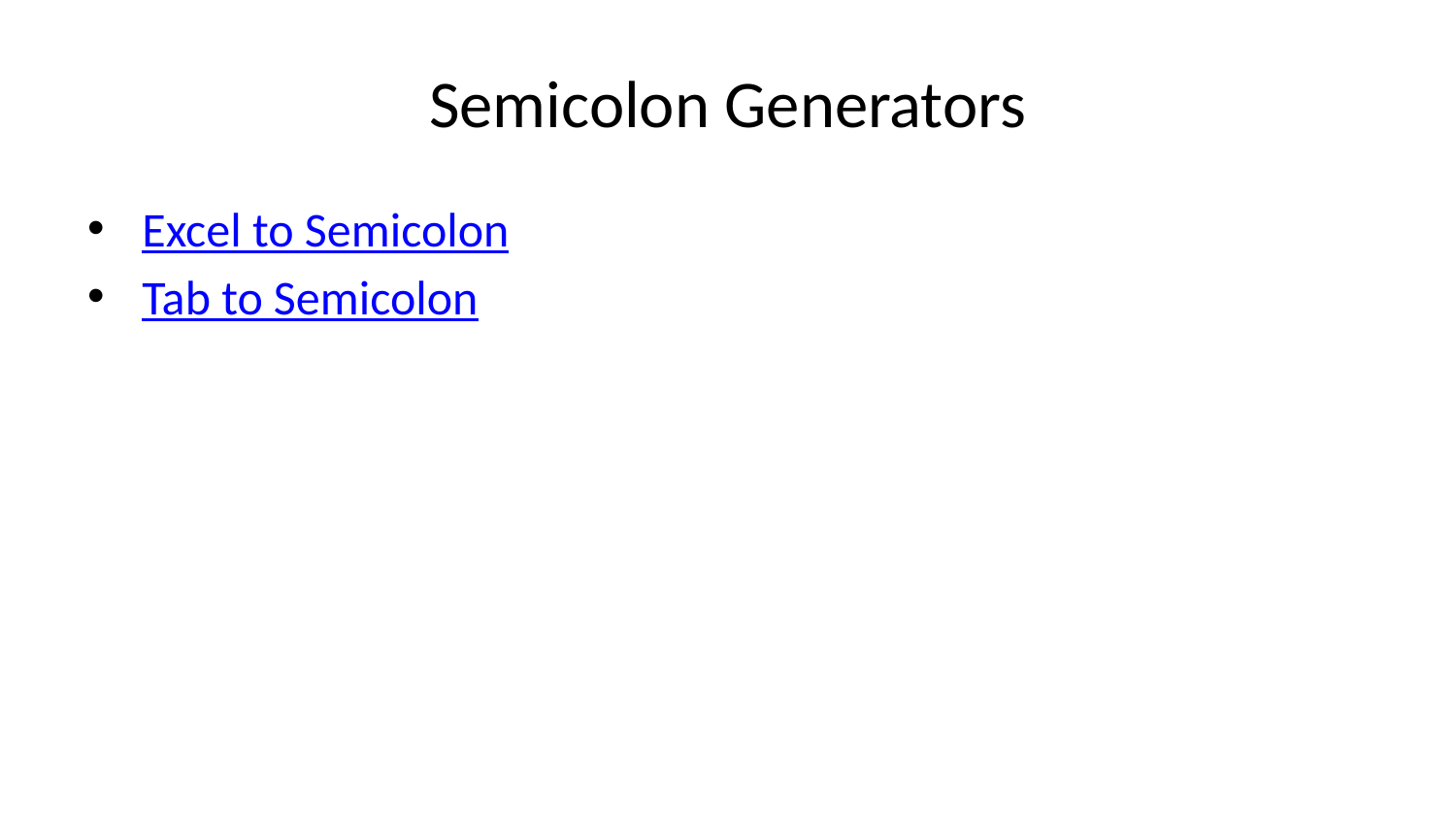

# Semicolon Generators
Excel to Semicolon
Tab to Semicolon